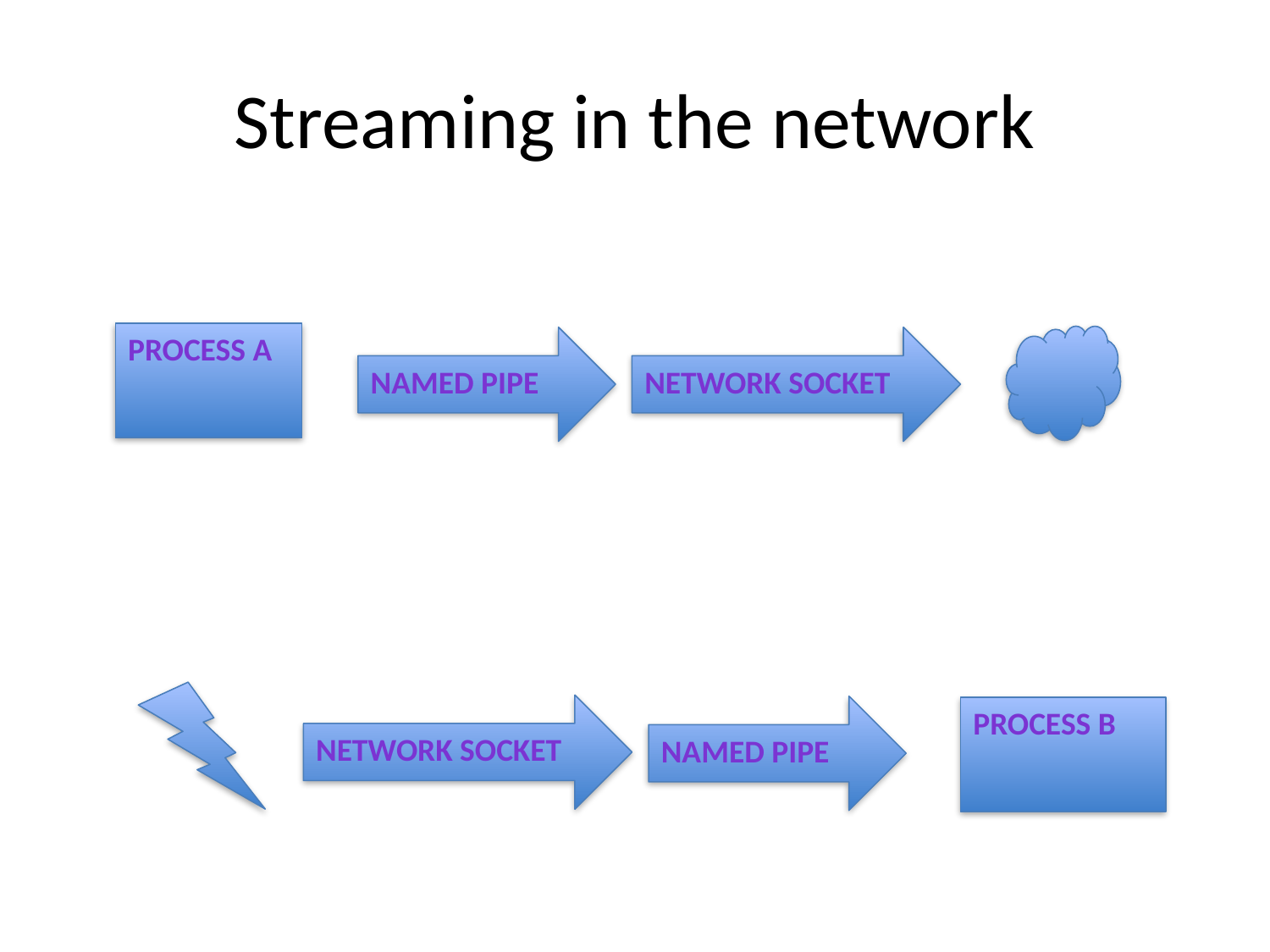

# Streaming in the network
Process A

Named Pipe
Network Socket

Network Socket
Named Pipe
Process B